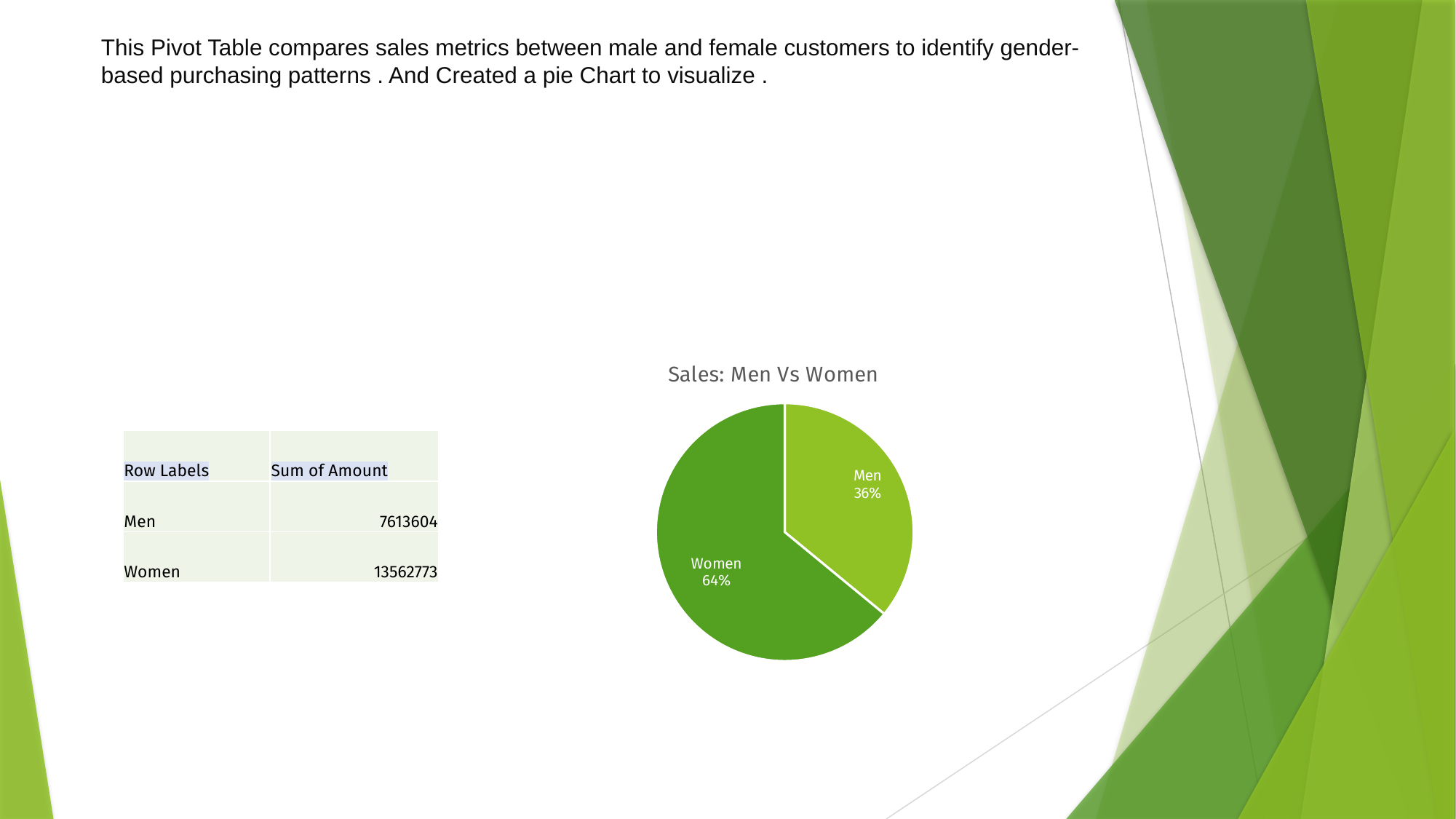

# This Pivot Table compares sales metrics between male and female customers to identify gender-based purchasing patterns . And Created a pie Chart to visualize .

### Chart: Sales: Men Vs Women

| Category | Total |
|---|---|
| Men | 7613604.0 |
| Women | 13562773.0 |
| Row Labels | Sum of Amount |
| --- | --- |
| Men | 7613604 |
| Women | 13562773 |